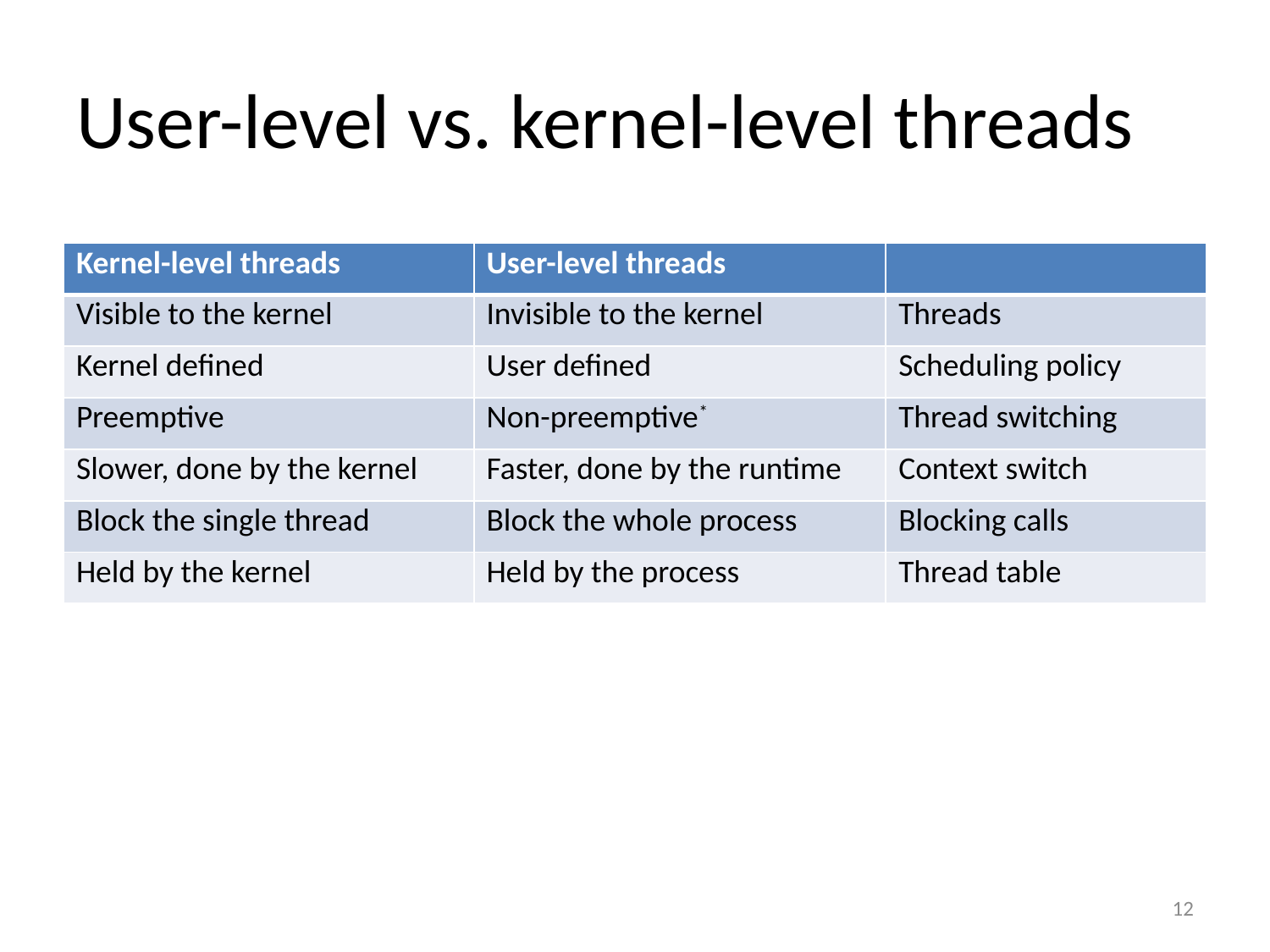

# User-level vs. kernel-level threads
| Kernel-level threads | User-level threads |  |
| --- | --- | --- |
| Visible to the kernel | Invisible to the kernel | Threads |
| Kernel defined | User defined | Scheduling policy |
| Preemptive | Non-preemptive\* | Thread switching |
| Slower, done by the kernel | Faster, done by the runtime | Context switch |
| Block the single thread | Block the whole process | Blocking calls |
| Held by the kernel | Held by the process | Thread table |
12